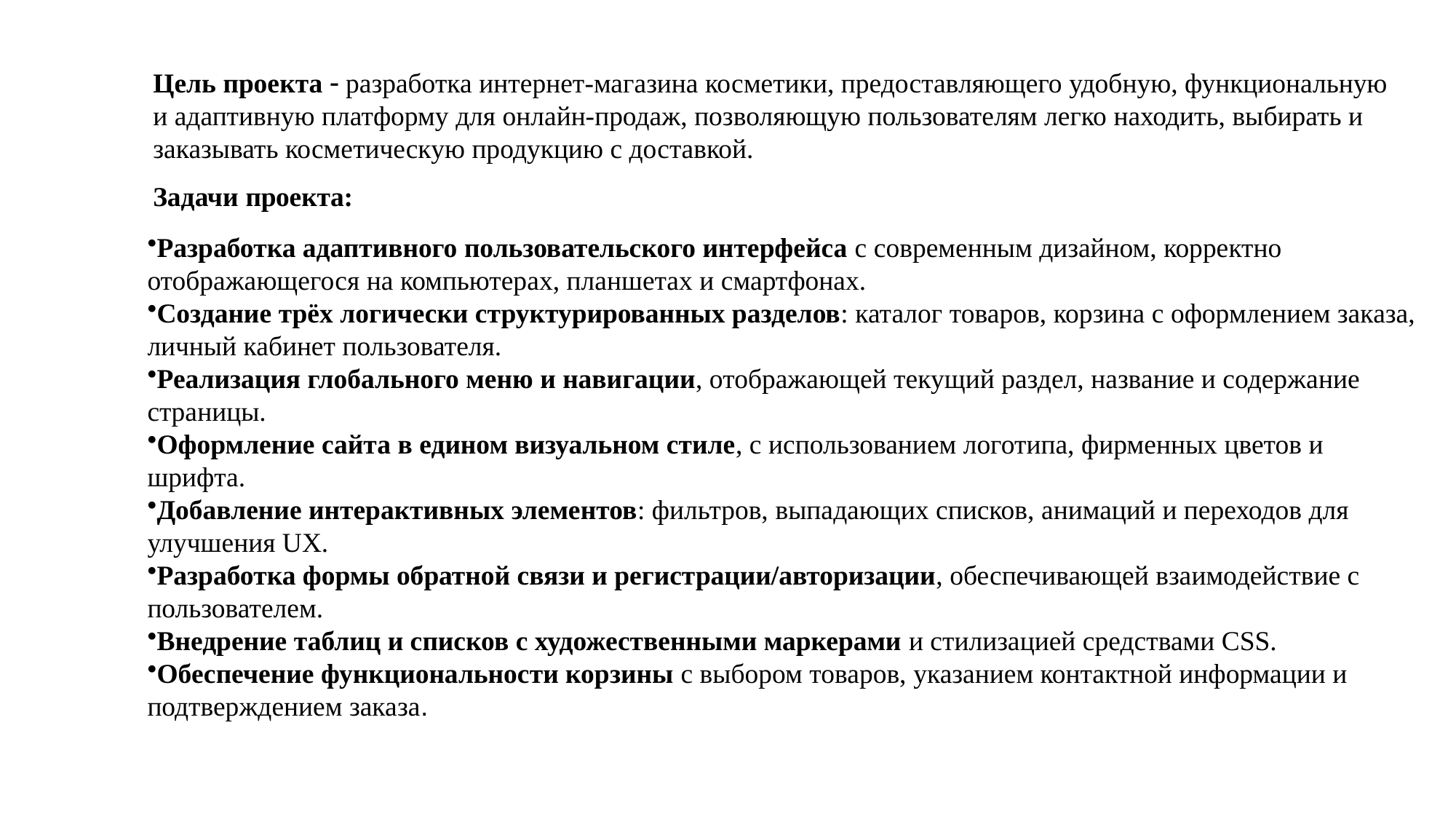

# Цель проекта − разработка интернет-магазина косметики, предоставляющего удобную, функциональную и адаптивную платформу для онлайн-продаж, позволяющую пользователям легко находить, выбирать и заказывать косметическую продукцию с доставкой.
Задачи проекта:

Разработка адаптивного пользовательского интерфейса с современным дизайном, корректно отображающегося на компьютерах, планшетах и смартфонах.
Создание трёх логически структурированных разделов: каталог товаров, корзина с оформлением заказа, личный кабинет пользователя.
Реализация глобального меню и навигации, отображающей текущий раздел, название и содержание страницы.
Оформление сайта в едином визуальном стиле, с использованием логотипа, фирменных цветов и шрифта.
Добавление интерактивных элементов: фильтров, выпадающих списков, анимаций и переходов для улучшения UX.
Разработка формы обратной связи и регистрации/авторизации, обеспечивающей взаимодействие с пользователем.
Внедрение таблиц и списков с художественными маркерами и стилизацией средствами CSS.
Обеспечение функциональности корзины с выбором товаров, указанием контактной информации и подтверждением заказа.